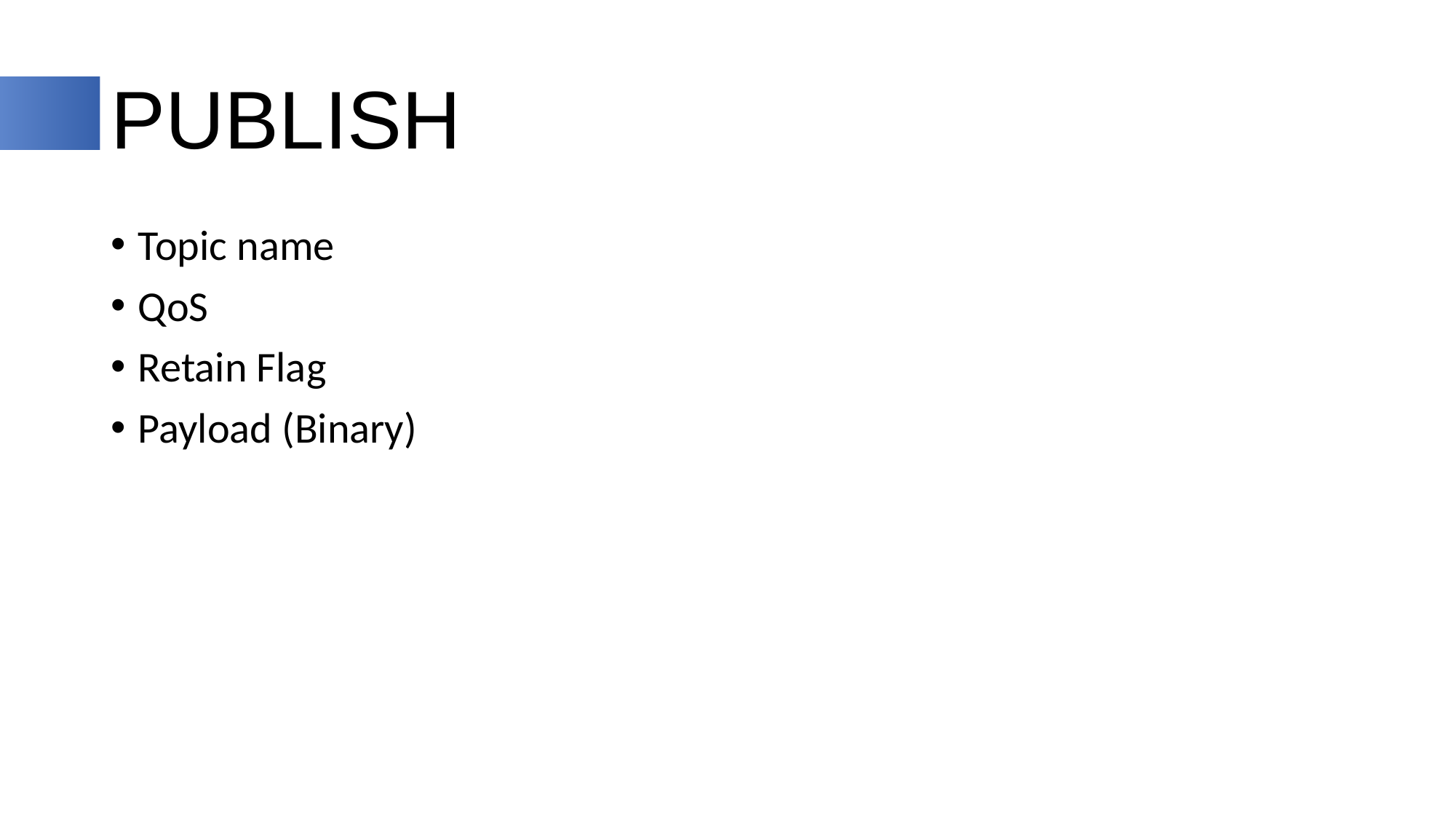

# PUBLISH
Topic name
QoS
Retain Flag
Payload (Binary)